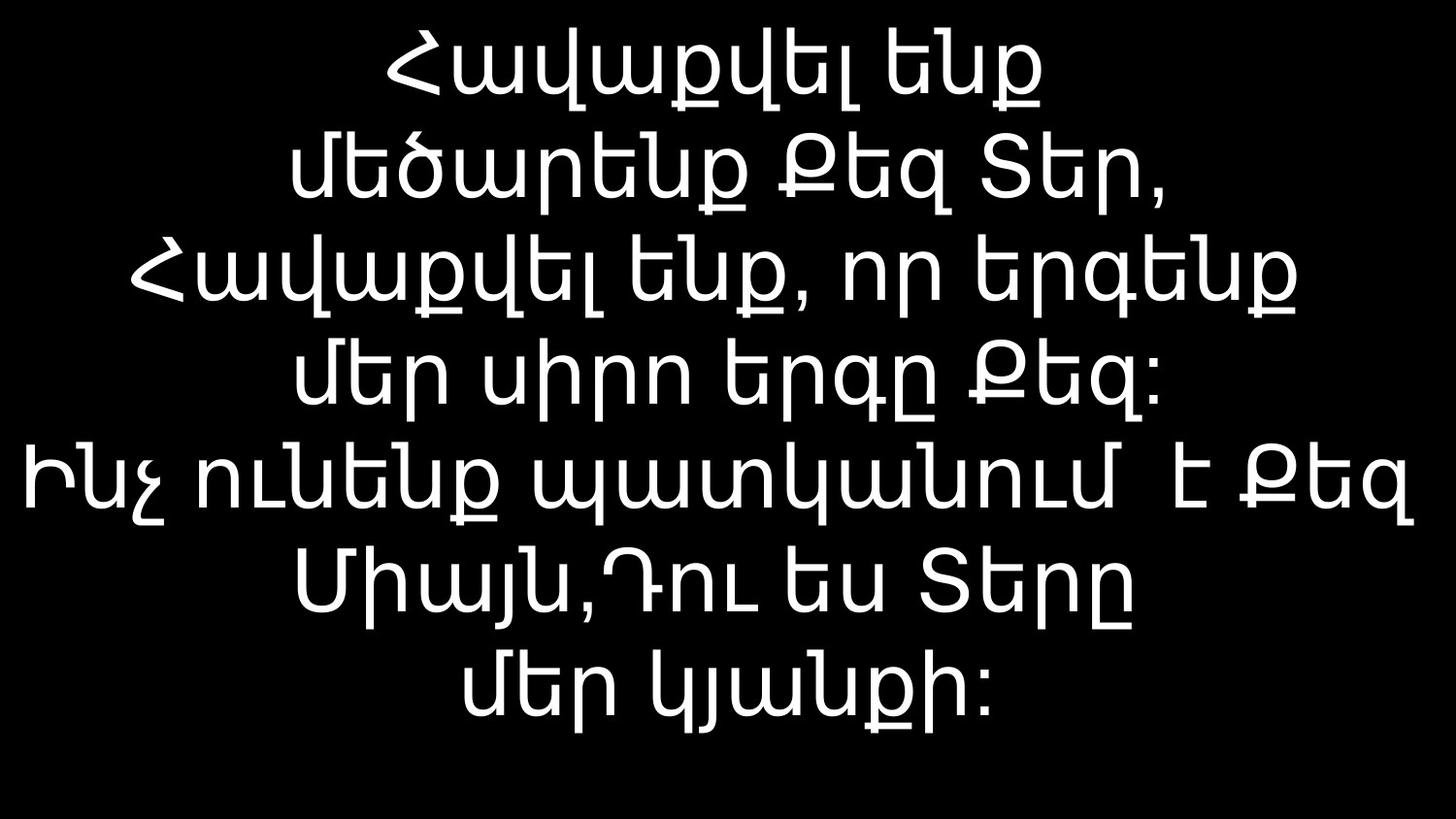

# Հավաքվել ենք մեծարենք Քեզ Տեր, Հավաքվել ենք, որ երգենք մեր սիրո երգը Քեզ: Ինչ ունենք պատկանում  է Քեզ Միայն,Դու ես Տերը մեր կյանքի: